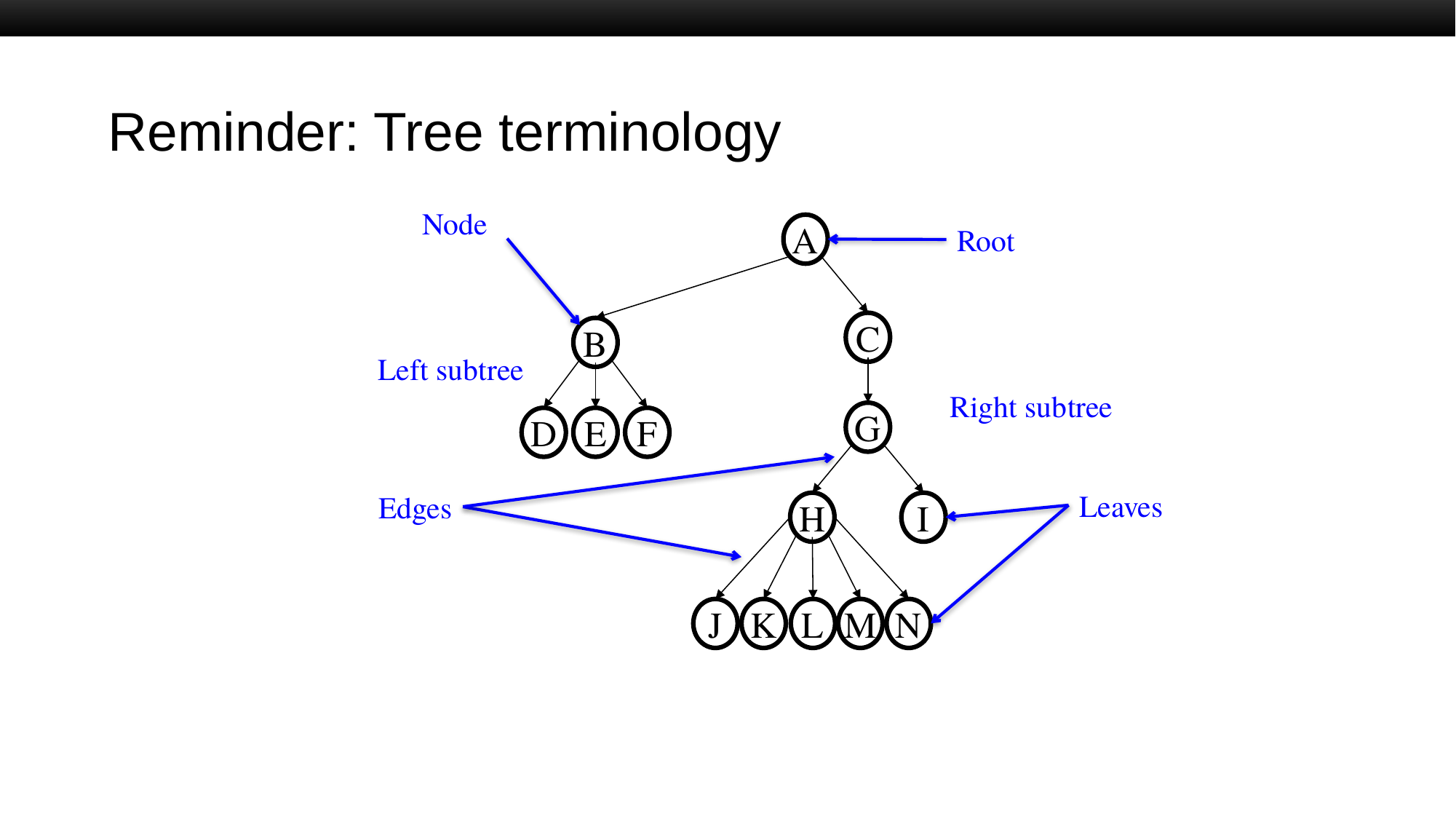

# Reminder: Tree terminology
Node
A
C
B
G
D
E
F
H
I
J
K
L
M
N
Root
Left subtree
Right subtree
Leaves
Edges